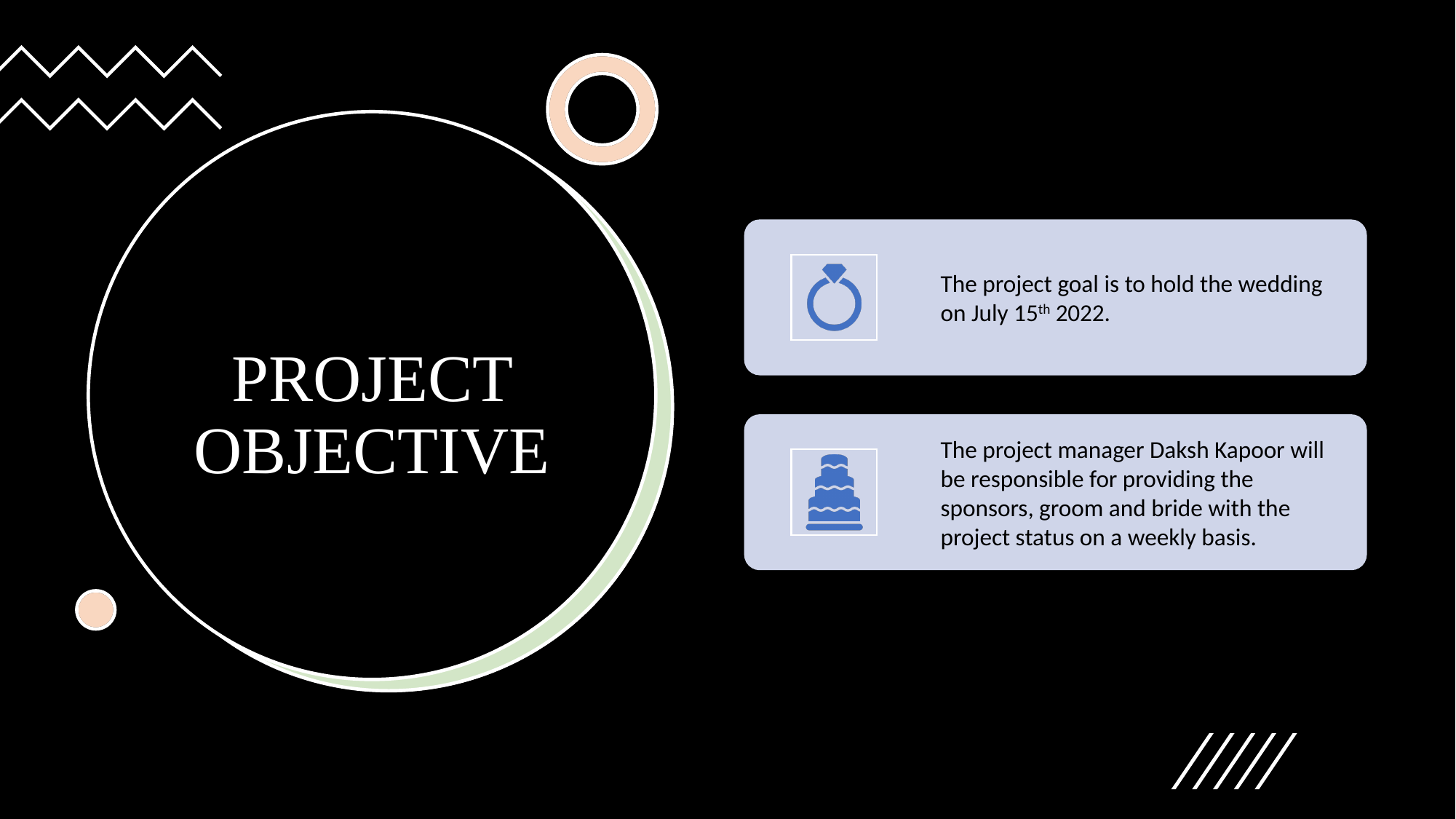

The project goal is to hold the wedding on July 15th 2022.
The project manager Daksh Kapoor will be responsible for providing the sponsors, groom and bride with the project status on a weekly basis.
# PROJECT OBJECTIVE